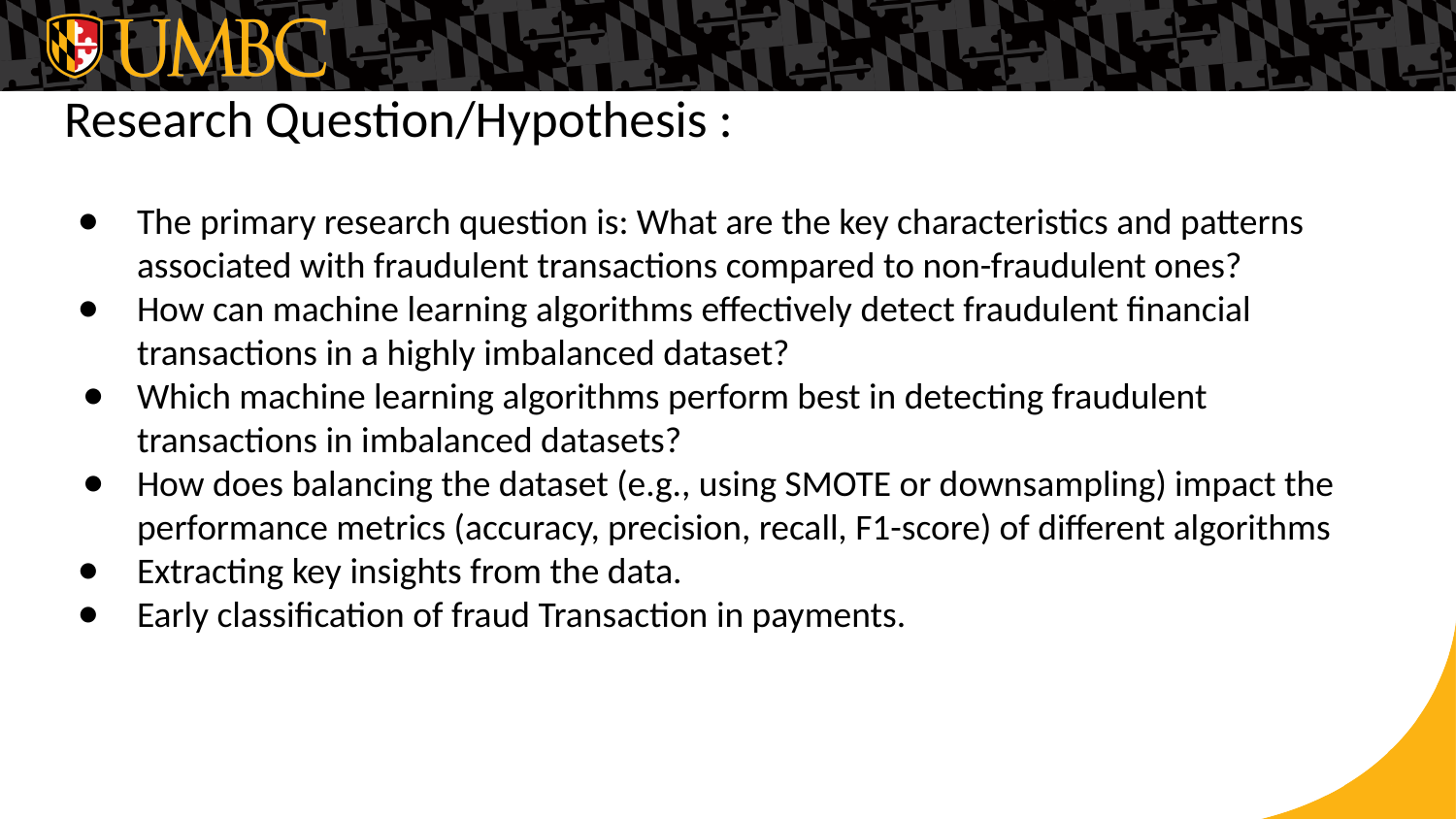

# Research Question/Hypothesis :
The primary research question is: What are the key characteristics and patterns associated with fraudulent transactions compared to non-fraudulent ones?
How can machine learning algorithms effectively detect fraudulent financial transactions in a highly imbalanced dataset?
Which machine learning algorithms perform best in detecting fraudulent transactions in imbalanced datasets?
How does balancing the dataset (e.g., using SMOTE or downsampling) impact the performance metrics (accuracy, precision, recall, F1-score) of different algorithms
Extracting key insights from the data.
Early classification of fraud Transaction in payments.